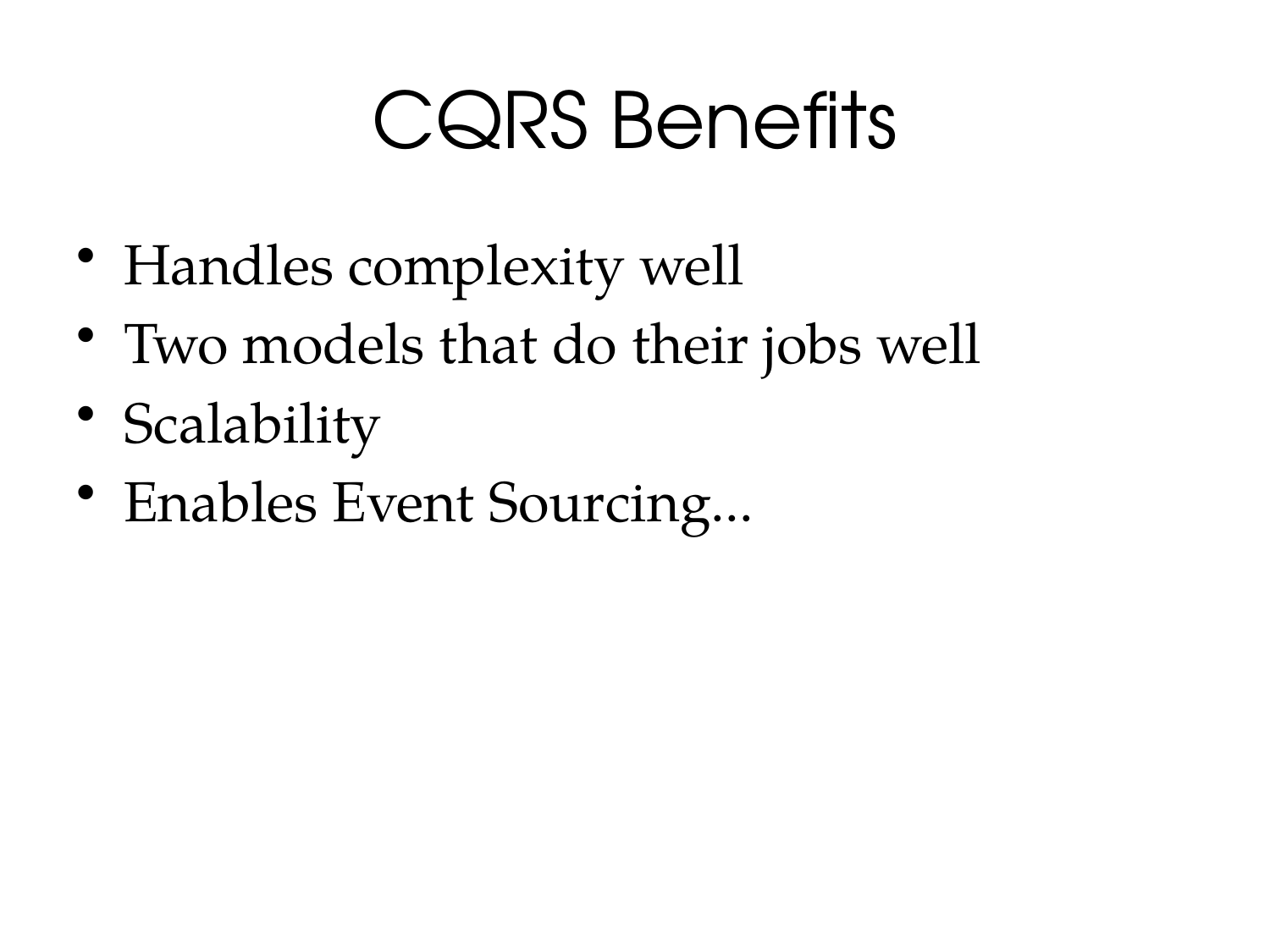

# CQRS Benefits
Handles complexity well
Two models that do their jobs well
Scalability
Enables Event Sourcing...